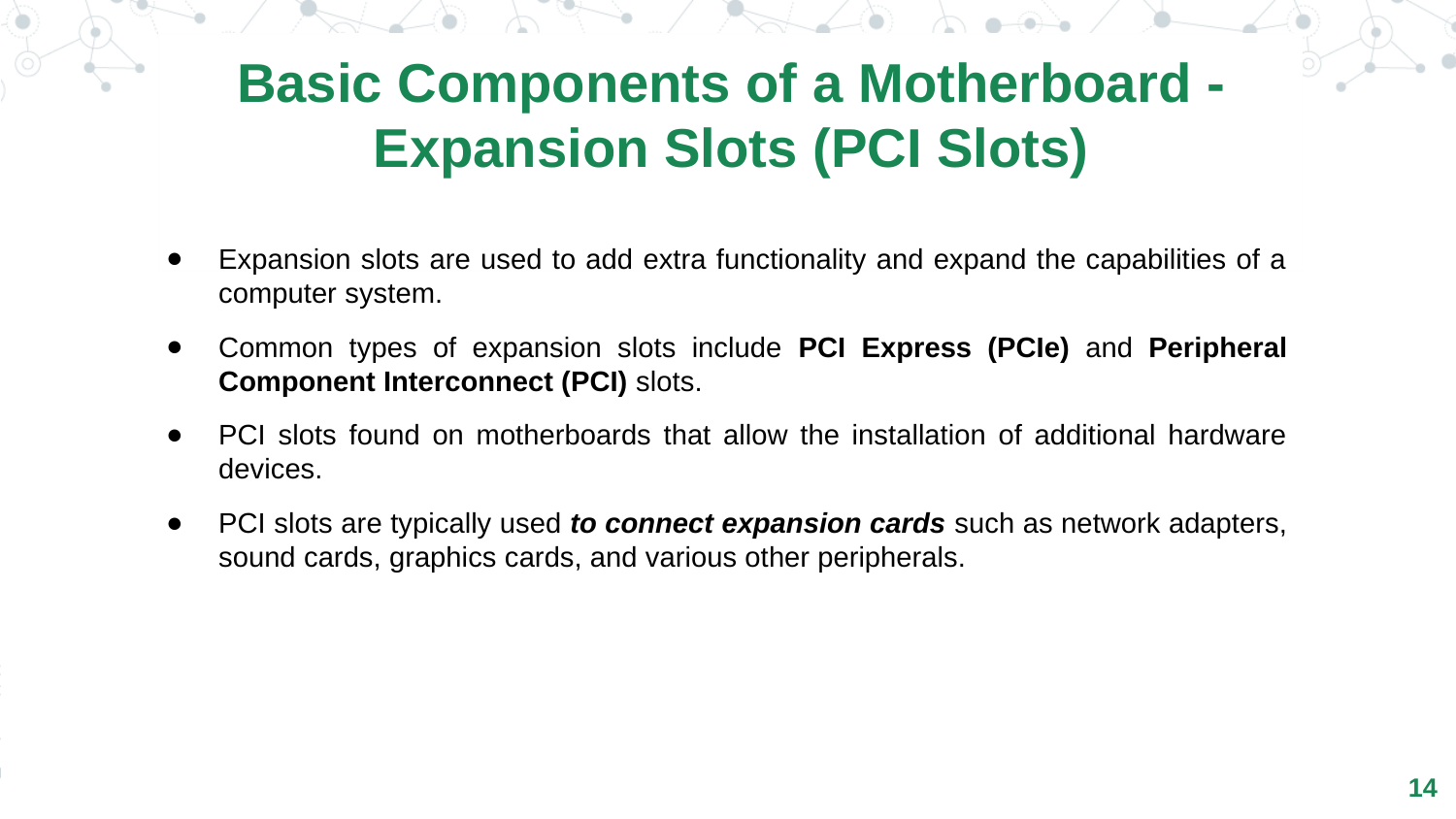

Basic Components of a Motherboard - Expansion Slots (PCI Slots)

Expansion slots are used to add extra functionality and expand the capabilities of a computer system.
Common types of expansion slots include PCI Express (PCIe) and Peripheral Component Interconnect (PCI) slots.
PCI slots found on motherboards that allow the installation of additional hardware devices.
PCI slots are typically used to connect expansion cards such as network adapters, sound cards, graphics cards, and various other peripherals.
14